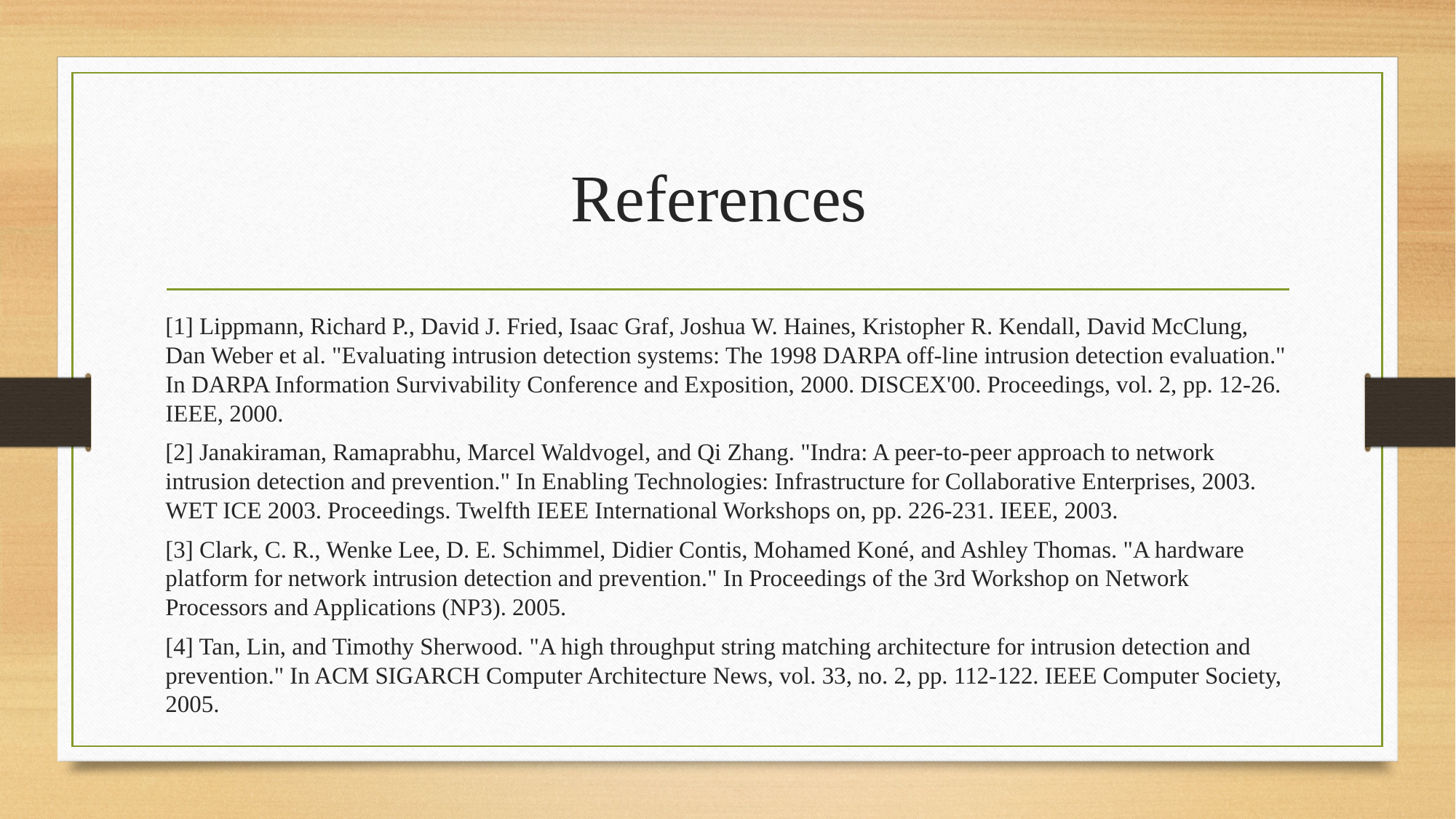

# References
[1] Lippmann, Richard P., David J. Fried, Isaac Graf, Joshua W. Haines, Kristopher R. Kendall, David McClung, Dan Weber et al. "Evaluating intrusion detection systems: The 1998 DARPA off-line intrusion detection evaluation." In DARPA Information Survivability Conference and Exposition, 2000. DISCEX'00. Proceedings, vol. 2, pp. 12-26. IEEE, 2000.
[2] Janakiraman, Ramaprabhu, Marcel Waldvogel, and Qi Zhang. "Indra: A peer-to-peer approach to network intrusion detection and prevention." In Enabling Technologies: Infrastructure for Collaborative Enterprises, 2003. WET ICE 2003. Proceedings. Twelfth IEEE International Workshops on, pp. 226-231. IEEE, 2003.
[3] Clark, C. R., Wenke Lee, D. E. Schimmel, Didier Contis, Mohamed Koné, and Ashley Thomas. "A hardware platform for network intrusion detection and prevention." In Proceedings of the 3rd Workshop on Network Processors and Applications (NP3). 2005.
[4] Tan, Lin, and Timothy Sherwood. "A high throughput string matching architecture for intrusion detection and prevention." In ACM SIGARCH Computer Architecture News, vol. 33, no. 2, pp. 112-122. IEEE Computer Society, 2005.